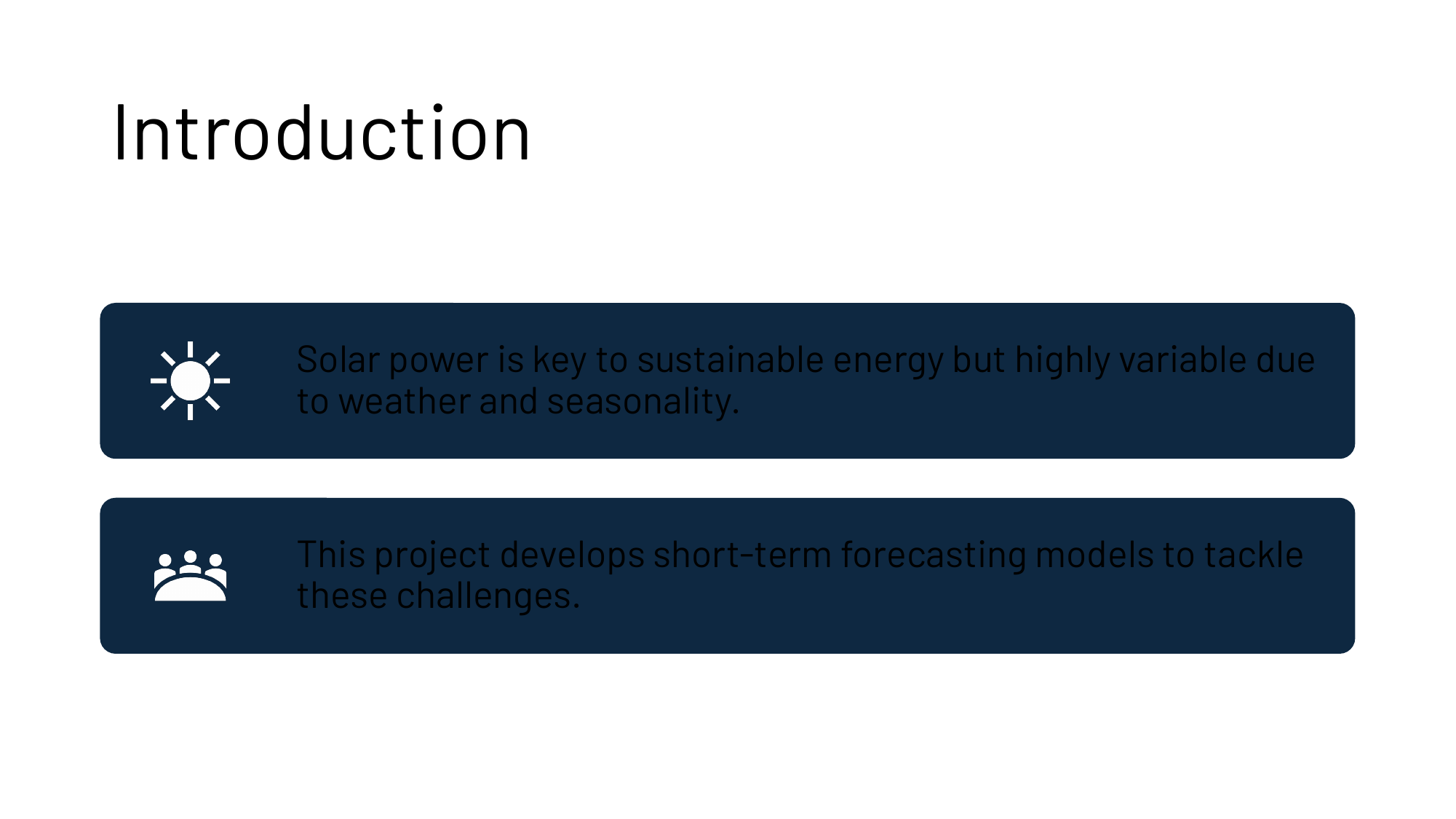

# Introduction
Solar power is key to sustainable energy but highly variable due to weather and seasonality.
This project develops short-term forecasting models to tackle these challenges.